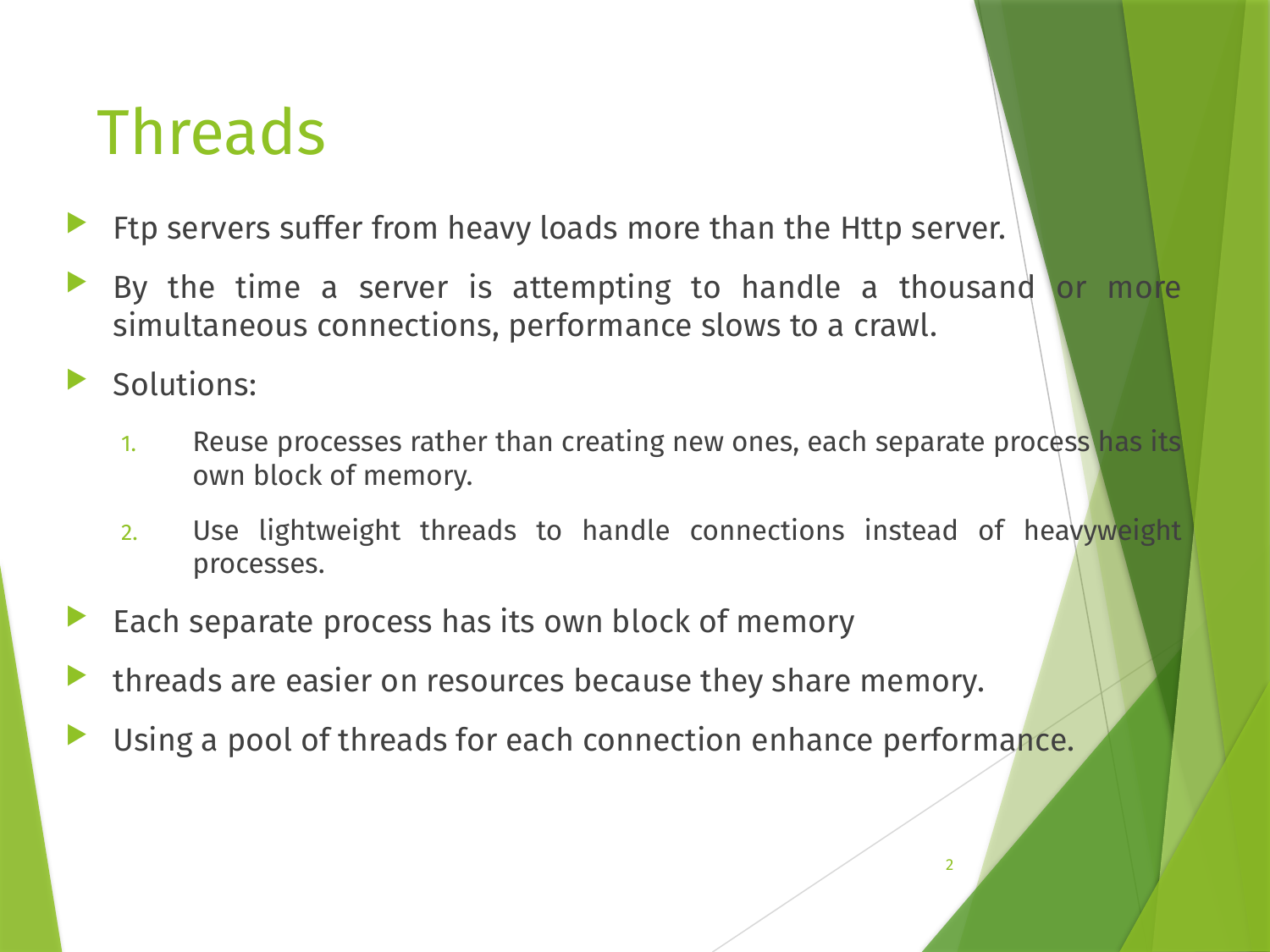

# Threads
Ftp servers suffer from heavy loads more than the Http server.
By the time a server is attempting to handle a thousand or more simultaneous connections, performance slows to a crawl.
Solutions:
Reuse processes rather than creating new ones, each separate process has its own block of memory.
Use lightweight threads to handle connections instead of heavyweight processes.
Each separate process has its own block of memory
threads are easier on resources because they share memory.
Using a pool of threads for each connection enhance performance.

2